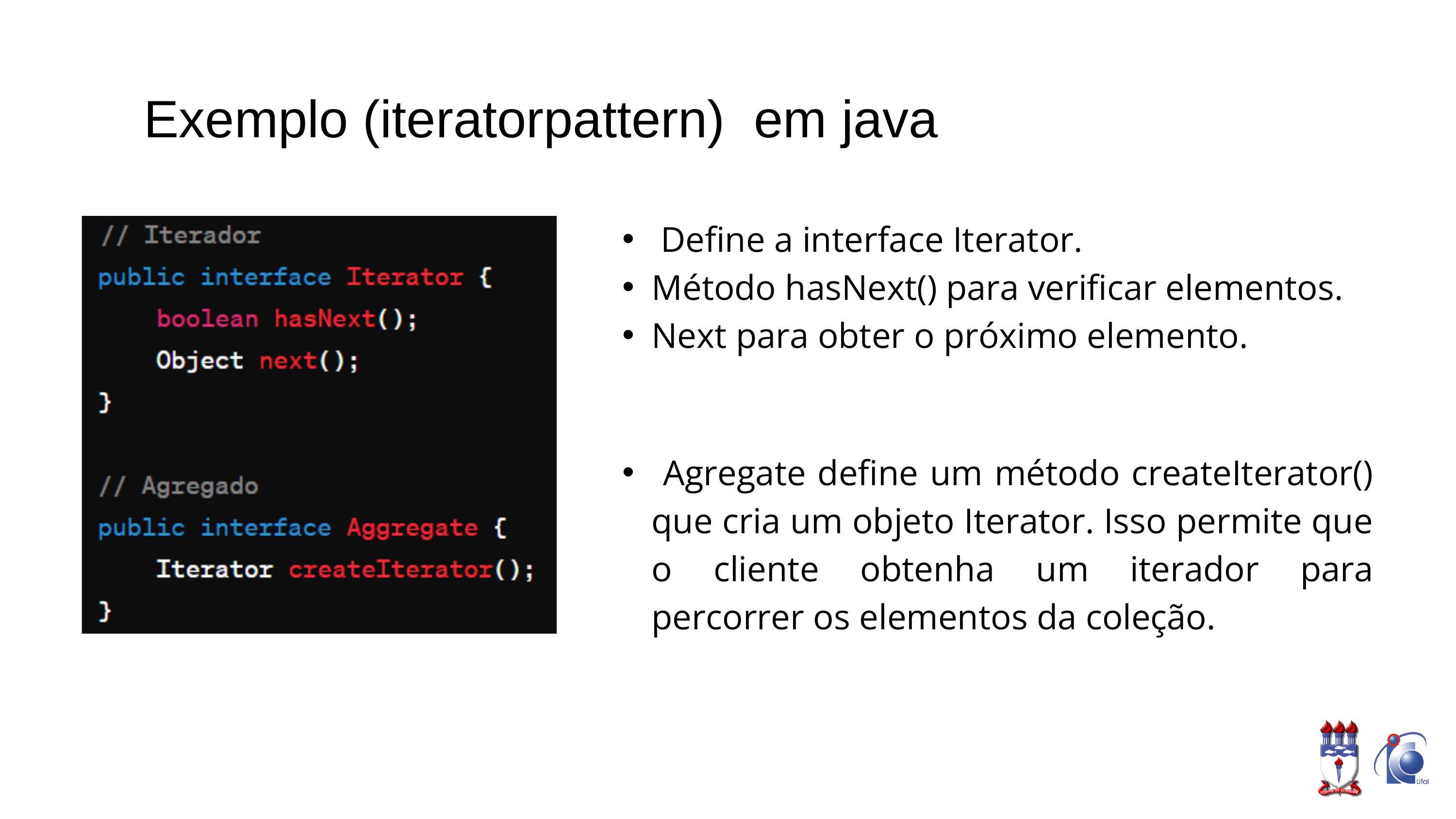

Exemplo (iteratorpattern)  em java
 Define a interface Iterator.
Método hasNext() para verificar elementos.
Next para obter o próximo elemento.

 Agregate define um método createIterator() que cria um objeto Iterator. Isso permite que o cliente obtenha um iterador para percorrer os elementos da coleção.